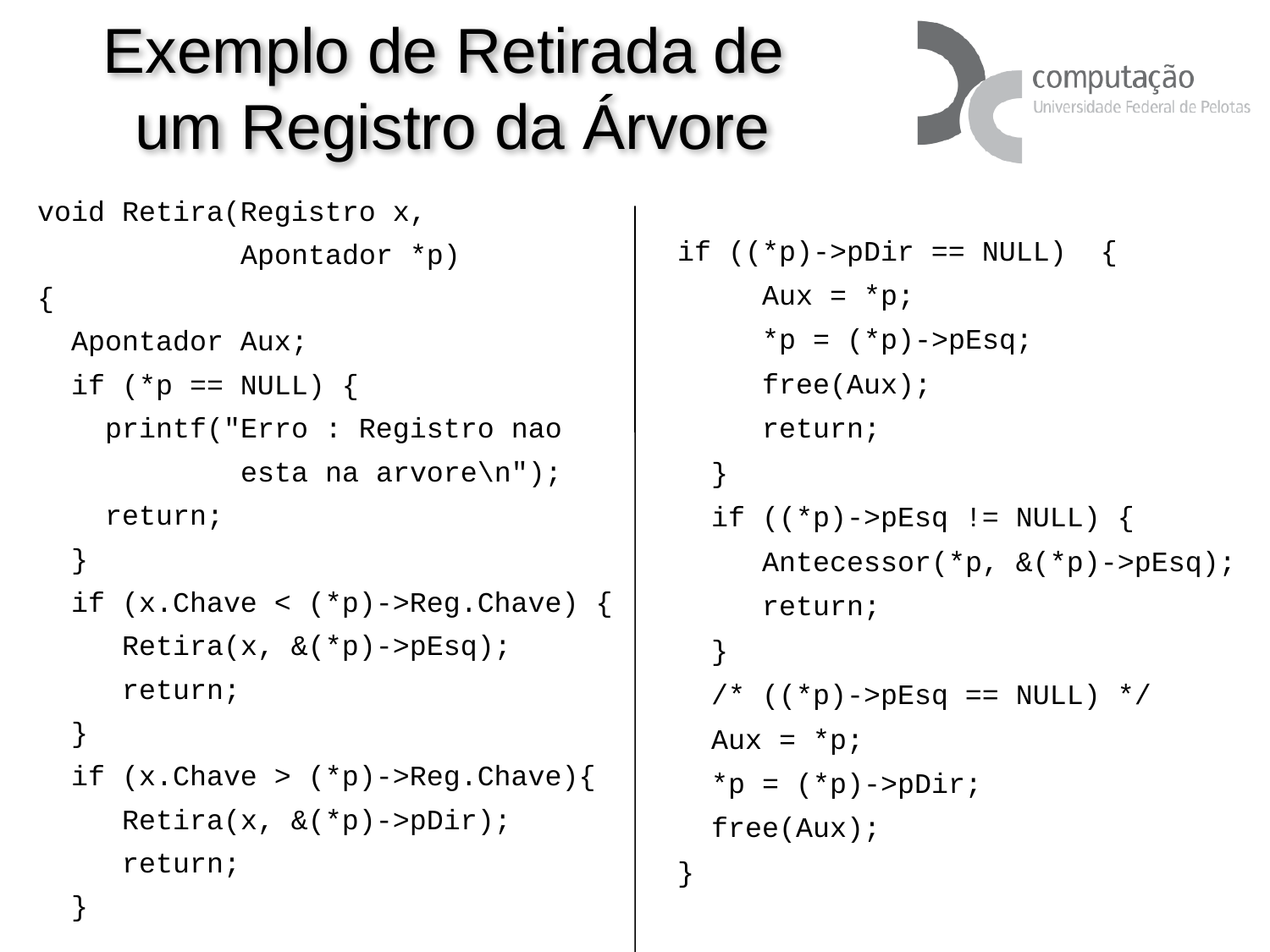

# Exemplo de Retirada de um Registro da Árvore
void Retira(Registro x,
            Apontador *p)‏
{
  Apontador Aux;
  if (*p == NULL) {
    printf("Erro : Registro nao
            esta na arvore\n");
    return;
  }
  if (x.Chave < (*p)->Reg.Chave) {
     Retira(x, &(*p)->pEsq);
     return;
  }
  if (x.Chave > (*p)->Reg.Chave){
     Retira(x, &(*p)->pDir);
     return;
  }

if ((*p)->pDir == NULL)  {
     Aux = *p;
     *p = (*p)->pEsq;
     free(Aux);
     return;
  }
  if ((*p)->pEsq != NULL) {
     Antecessor(*p, &(*p)->pEsq);
     return;
  }
  /* ((*p)->pEsq == NULL) */
  Aux = *p;
  *p = (*p)->pDir;
  free(Aux);
}